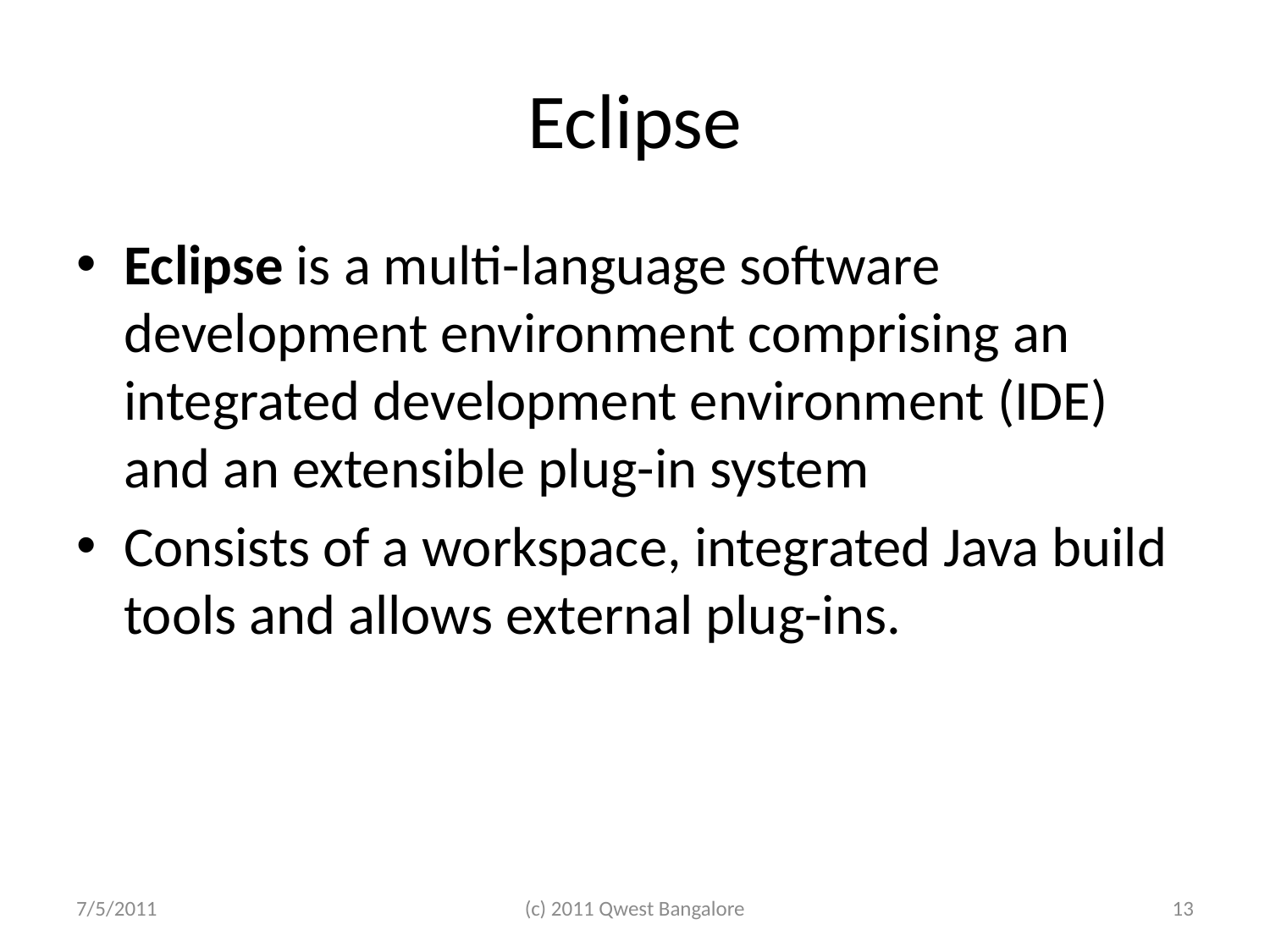

# Eclipse
Eclipse is a multi-language software development environment comprising an integrated development environment (IDE) and an extensible plug-in system
Consists of a workspace, integrated Java build tools and allows external plug-ins.

7/5/2011
(c) 2011 Qwest Bangalore
13